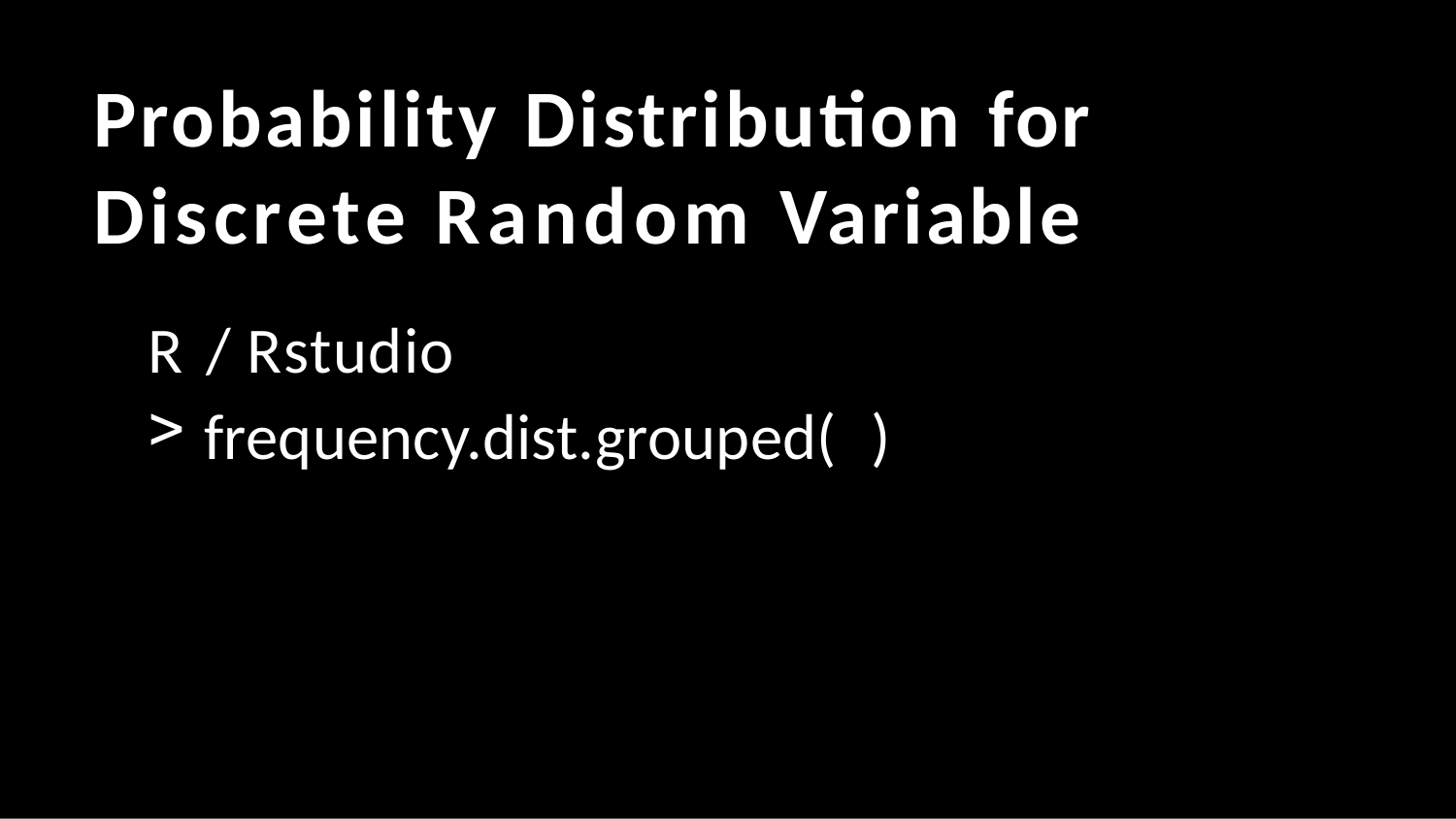

# Probability Distribution for Discrete Random Variable
R / Rstudio
frequency.dist.grouped(  )